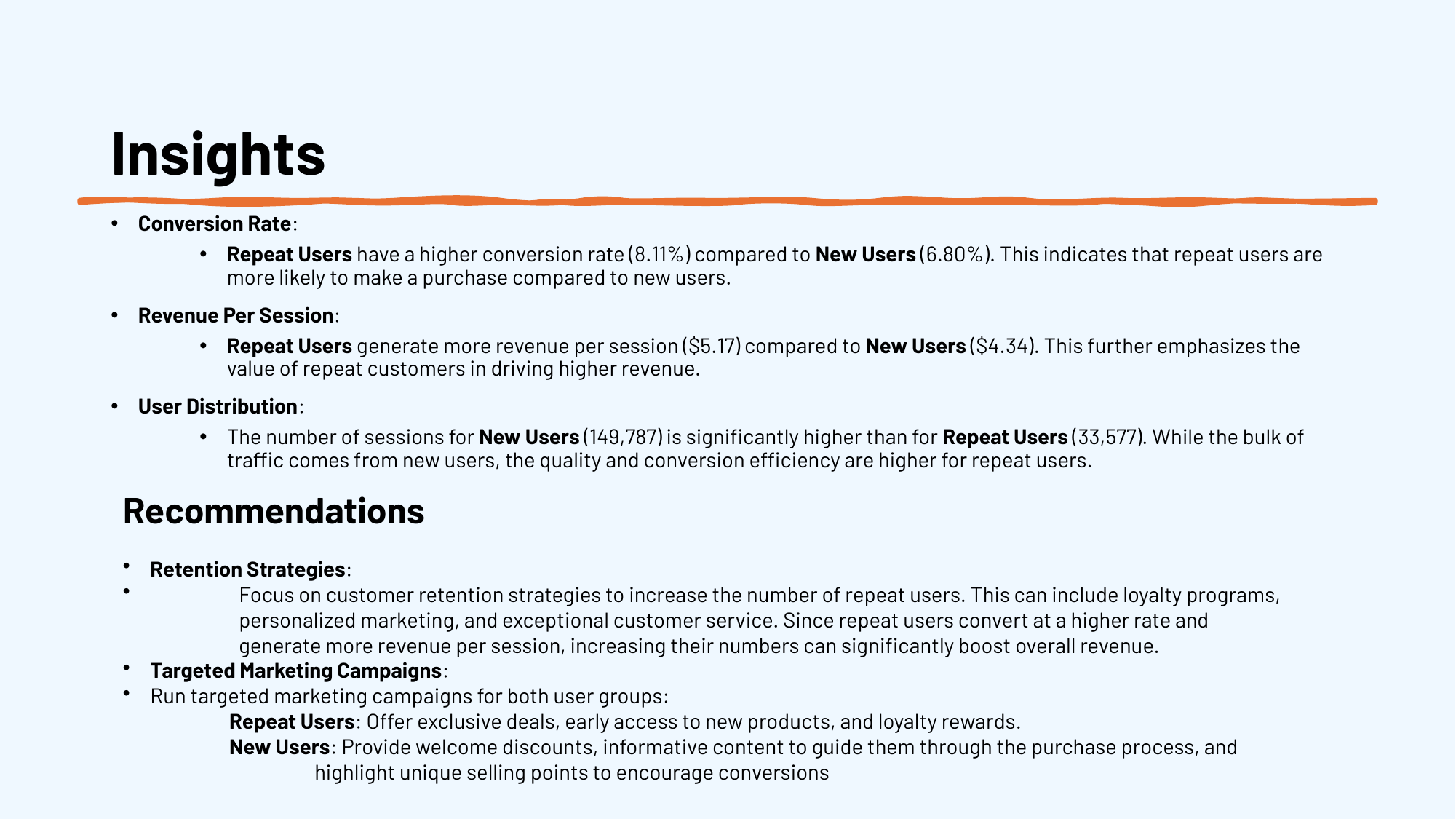

Insights

Conversion Rate:
Repeat Users have a higher conversion rate (8.11%) compared to New Users (6.80%). This indicates that repeat users are more likely to make a purchase compared to new users.
Revenue Per Session:
Repeat Users generate more revenue per session ($5.17) compared to New Users ($4.34). This further emphasizes the value of repeat customers in driving higher revenue.
User Distribution:
The number of sessions for New Users (149,787) is significantly higher than for Repeat Users (33,577). While the bulk of traffic comes from new users, the quality and conversion efficiency are higher for repeat users.
Recommendations​
Retention Strategies:​
Focus on customer retention strategies to increase the number of repeat users. This can include loyalty programs, personalized marketing, and exceptional customer service. Since repeat users convert at a higher rate and generate more revenue per session, increasing their numbers can significantly boost overall revenue.​
Targeted Marketing Campaigns:​
Run targeted marketing campaigns for both user groups:​
     Repeat Users: Offer exclusive deals, early access to new products, and loyalty rewards.​
     New Users: Provide welcome discounts, informative content to guide them through the purchase process, and          highlight unique selling points to encourage conversions​​